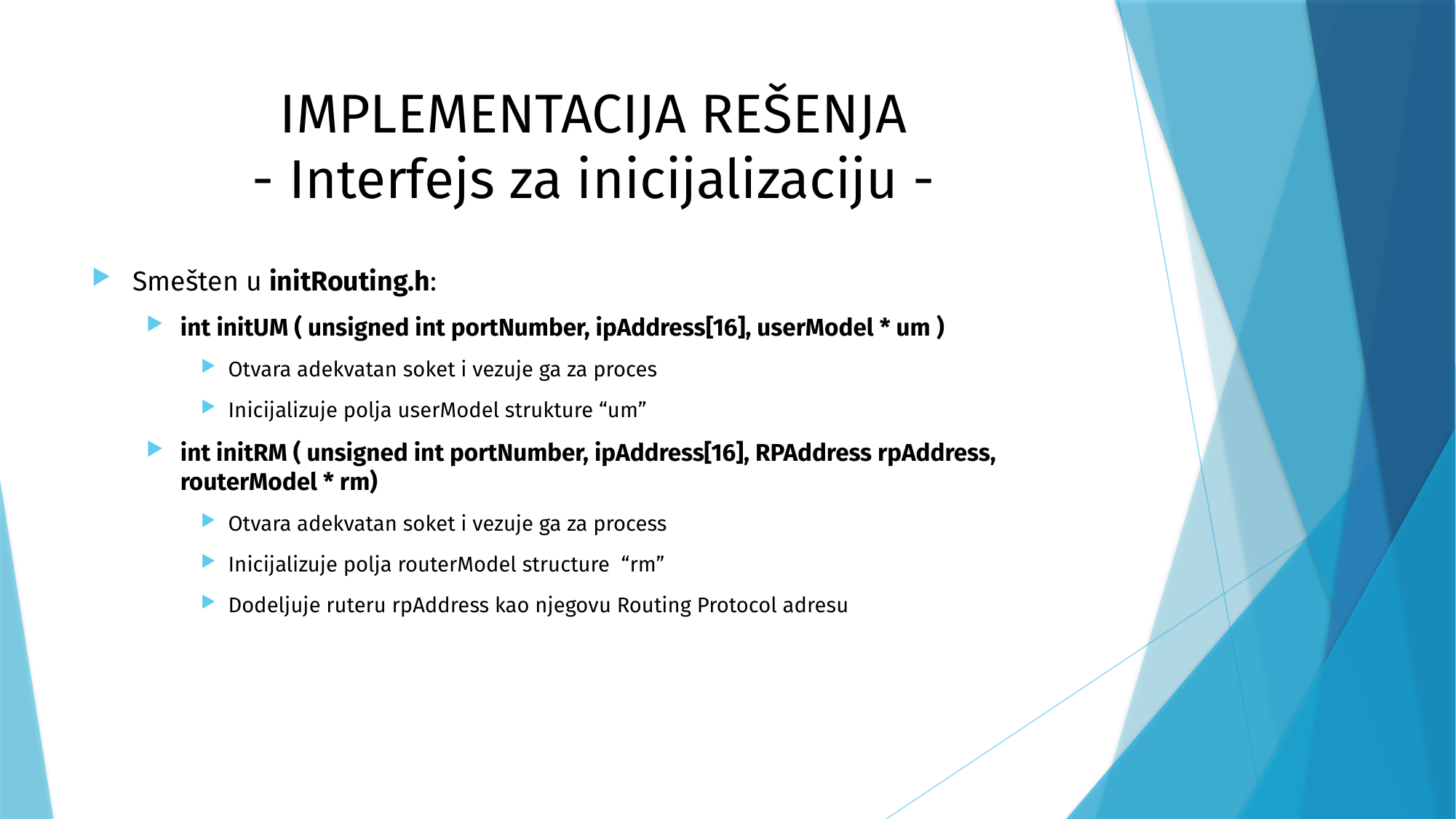

# IMPLEMENTACIJA REŠENJA - Interfejs za inicijalizaciju -
Smešten u initRouting.h:
int initUM ( unsigned int portNumber, ipAddress[16], userModel * um )
Otvara adekvatan soket i vezuje ga za proces
Inicijalizuje polja userModel strukture “um”
int initRM ( unsigned int portNumber, ipAddress[16], RPAddress rpAddress, routerModel * rm)
Otvara adekvatan soket i vezuje ga za process
Inicijalizuje polja routerModel structure  “rm”
Dodeljuje ruteru rpAddress kao njegovu Routing Protocol adresu